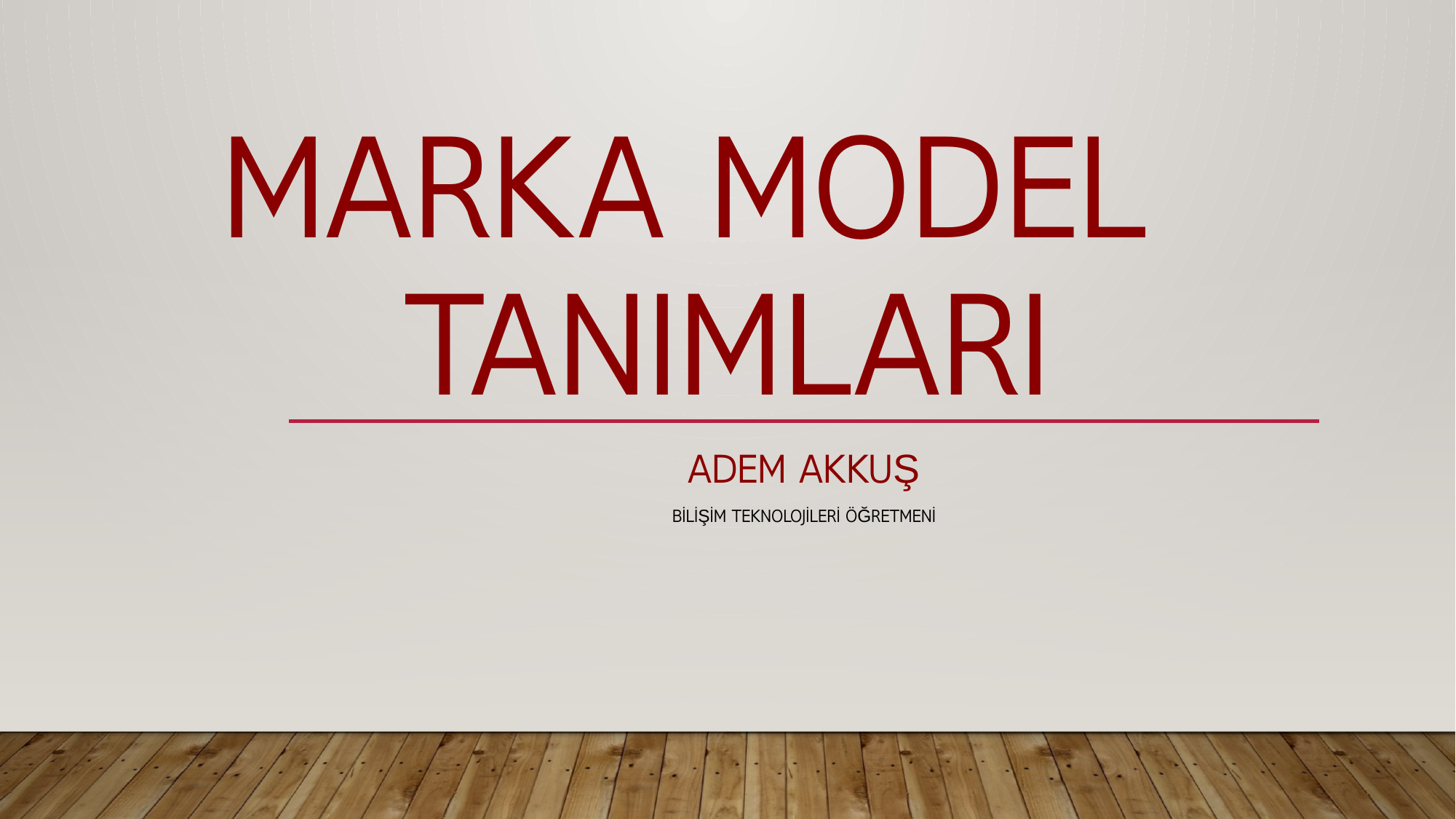

# Marka model   TANIMLARI
ADEM AKKUŞ
Bilişim Teknolojileri Öğretmeni